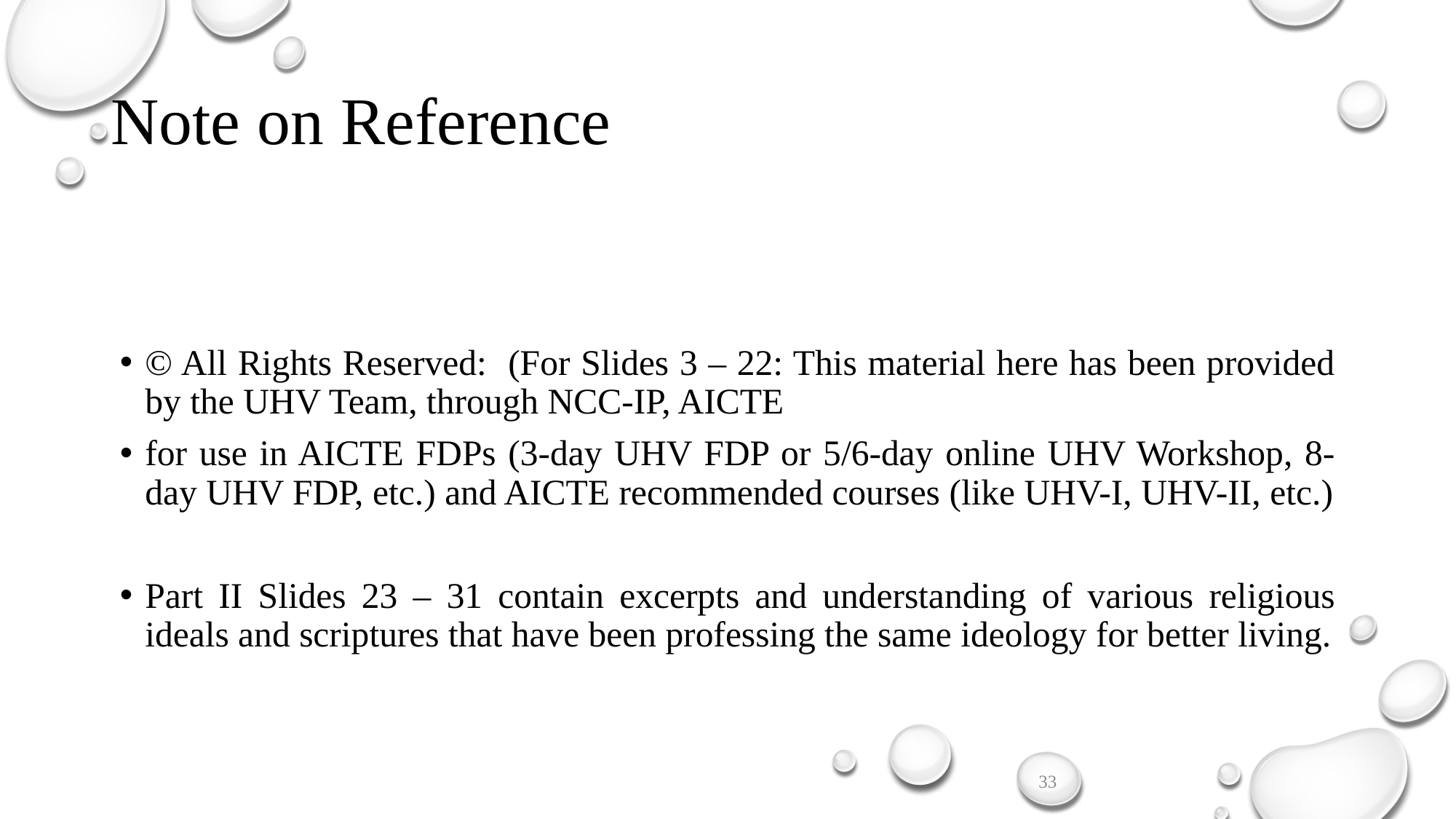

# Note on Reference

© All Rights Reserved:  (For Slides 3 – 22: This material here has been provided by the UHV Team, through NCC-IP, AICTE
for use in AICTE FDPs (3-day UHV FDP or 5/6-day online UHV Workshop, 8-day UHV FDP, etc.) and AICTE recommended courses (like UHV-I, UHV-II, etc.)

Part II Slides 23 – 31 contain excerpts and understanding of various religious ideals and scriptures that have been professing the same ideology for better living.
33